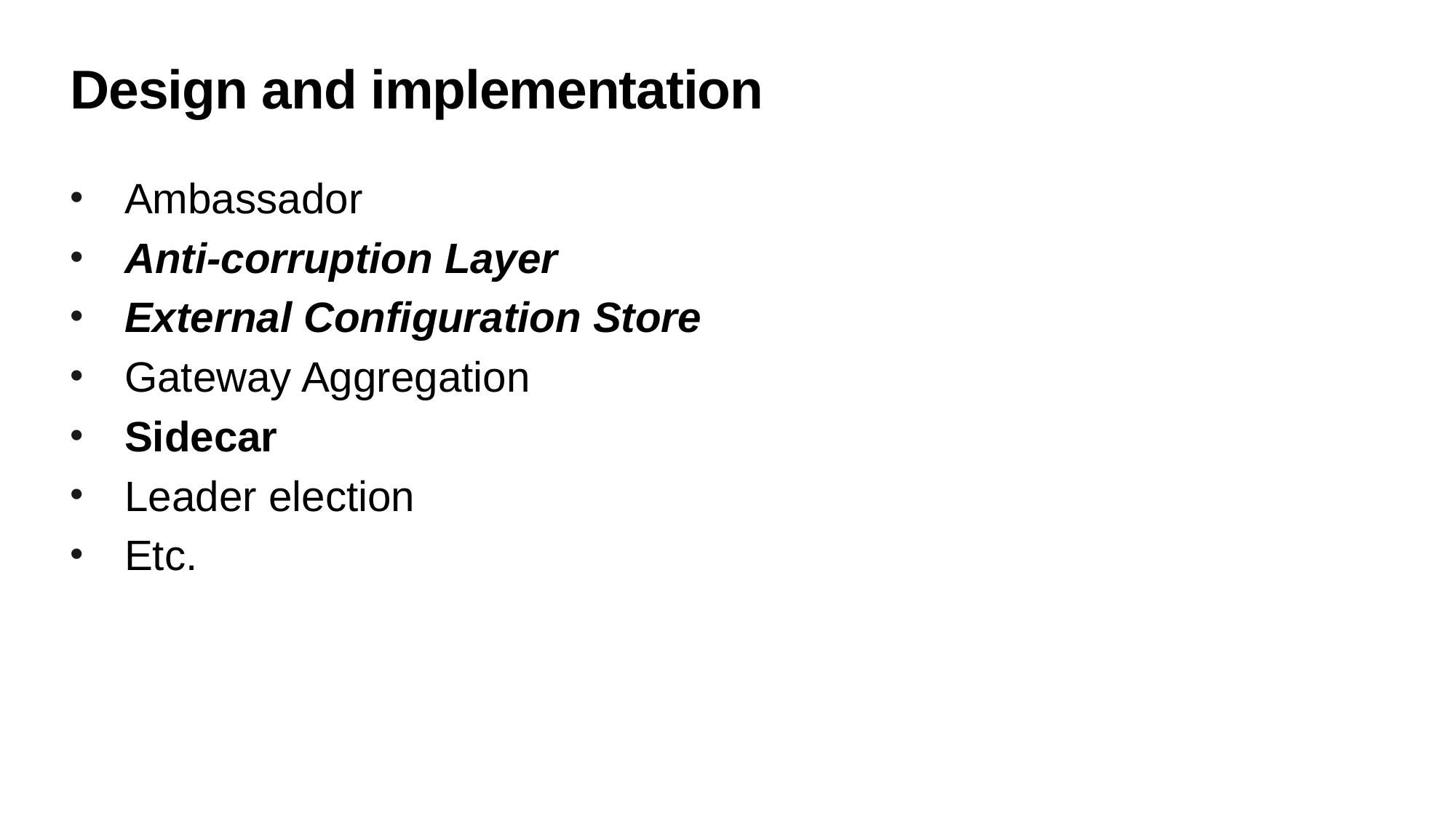

# Design and implementation
Ambassador
Anti-corruption Layer
External Configuration Store
Gateway Aggregation
Sidecar
Leader election
Etc.